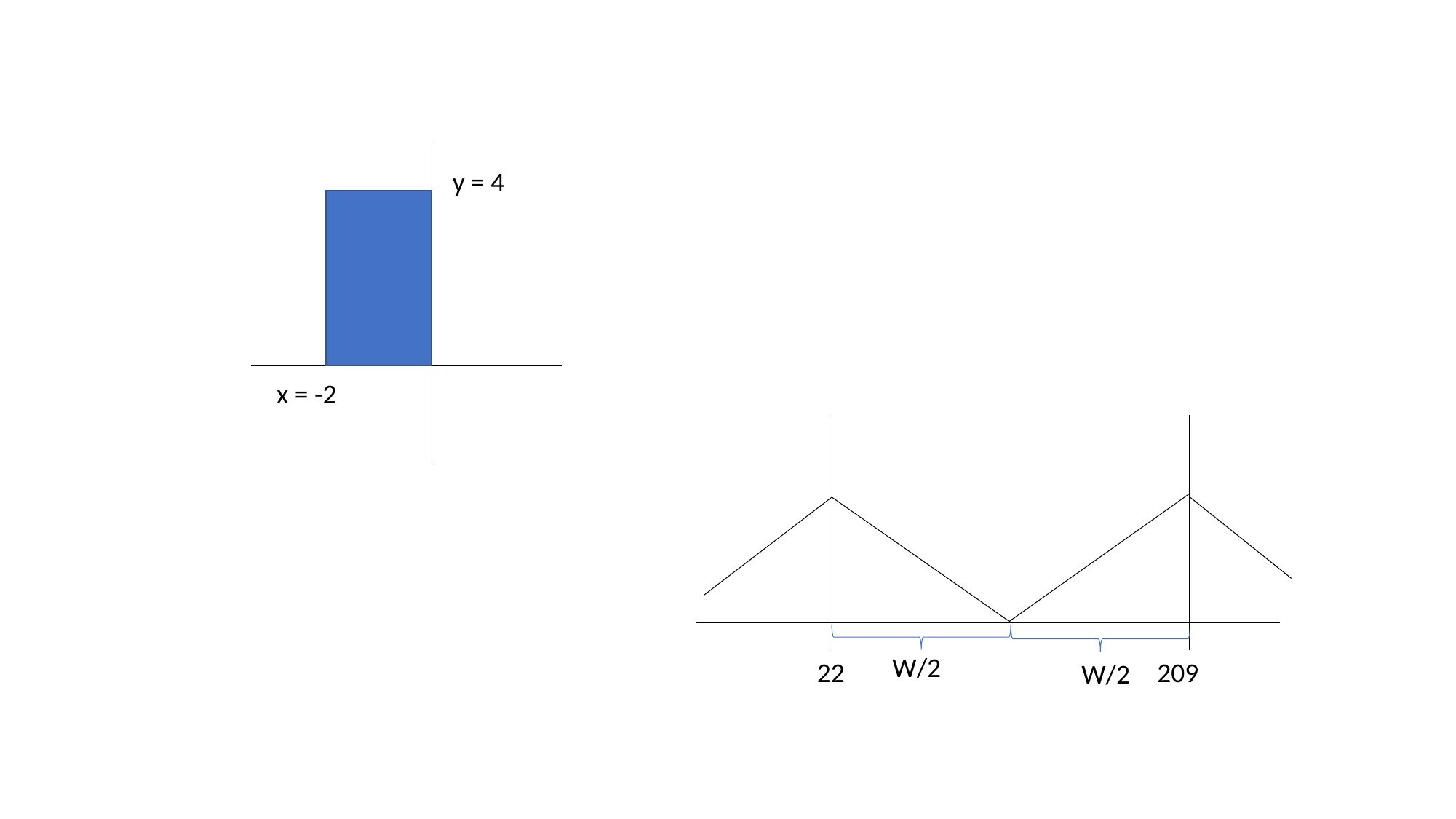

y = 4

x = -2

W/2
22
209
W/2